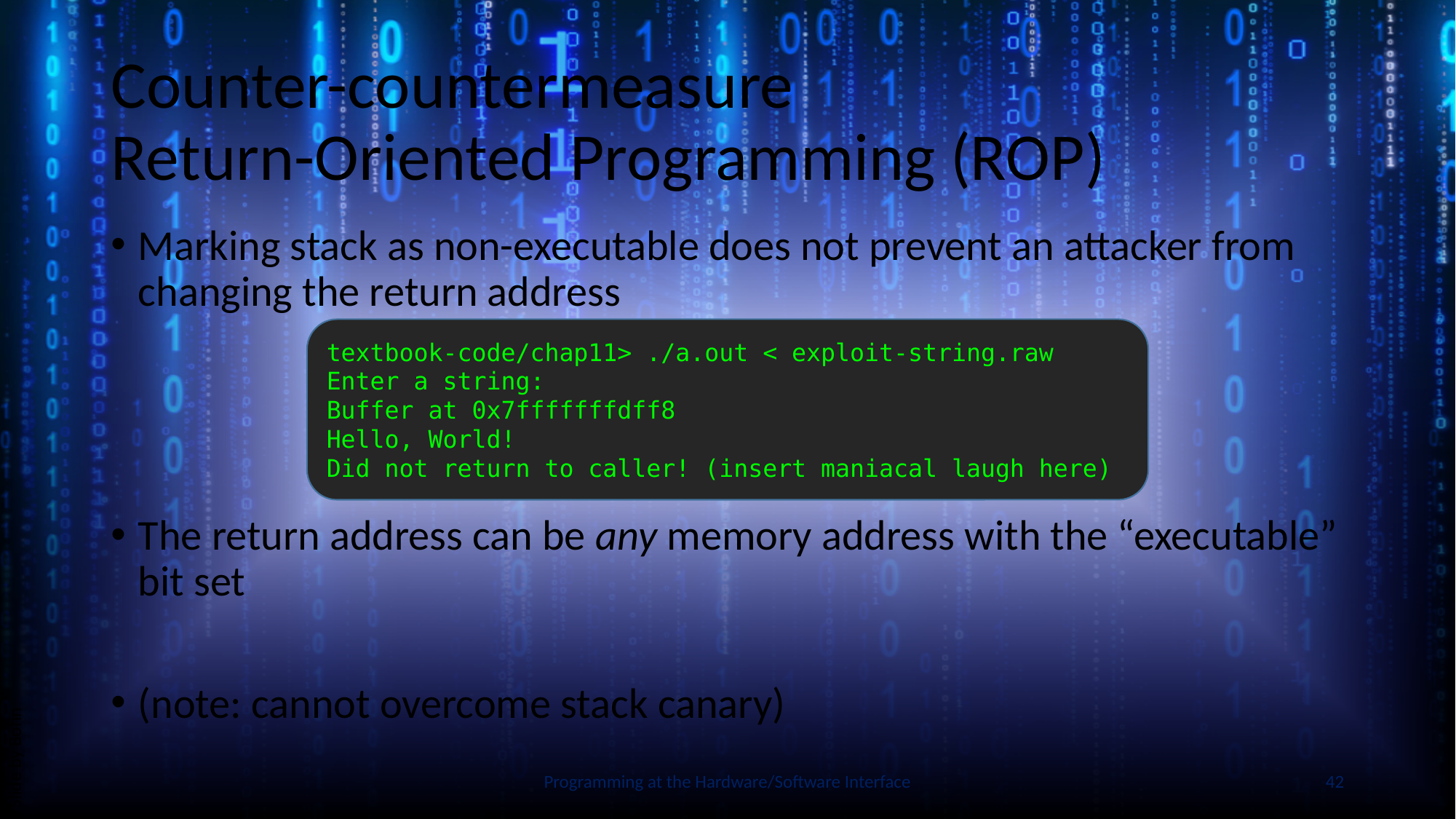

# Counter-countermeasure Return-Oriented Programming (ROP)
Marking stack as non-executable does not prevent an attacker from changing the return address

The return address can be any memory address with the “executable” bit set

(note: cannot overcome stack canary)

textbook-code/chap11> ./a.out < exploit-string.raw
Enter a string:
Buffer at 0x7fffffffdff8
Hello, World!
Did not return to caller! (insert maniacal laugh here)
Slide by Bohn
Programming at the Hardware/Software Interface
42